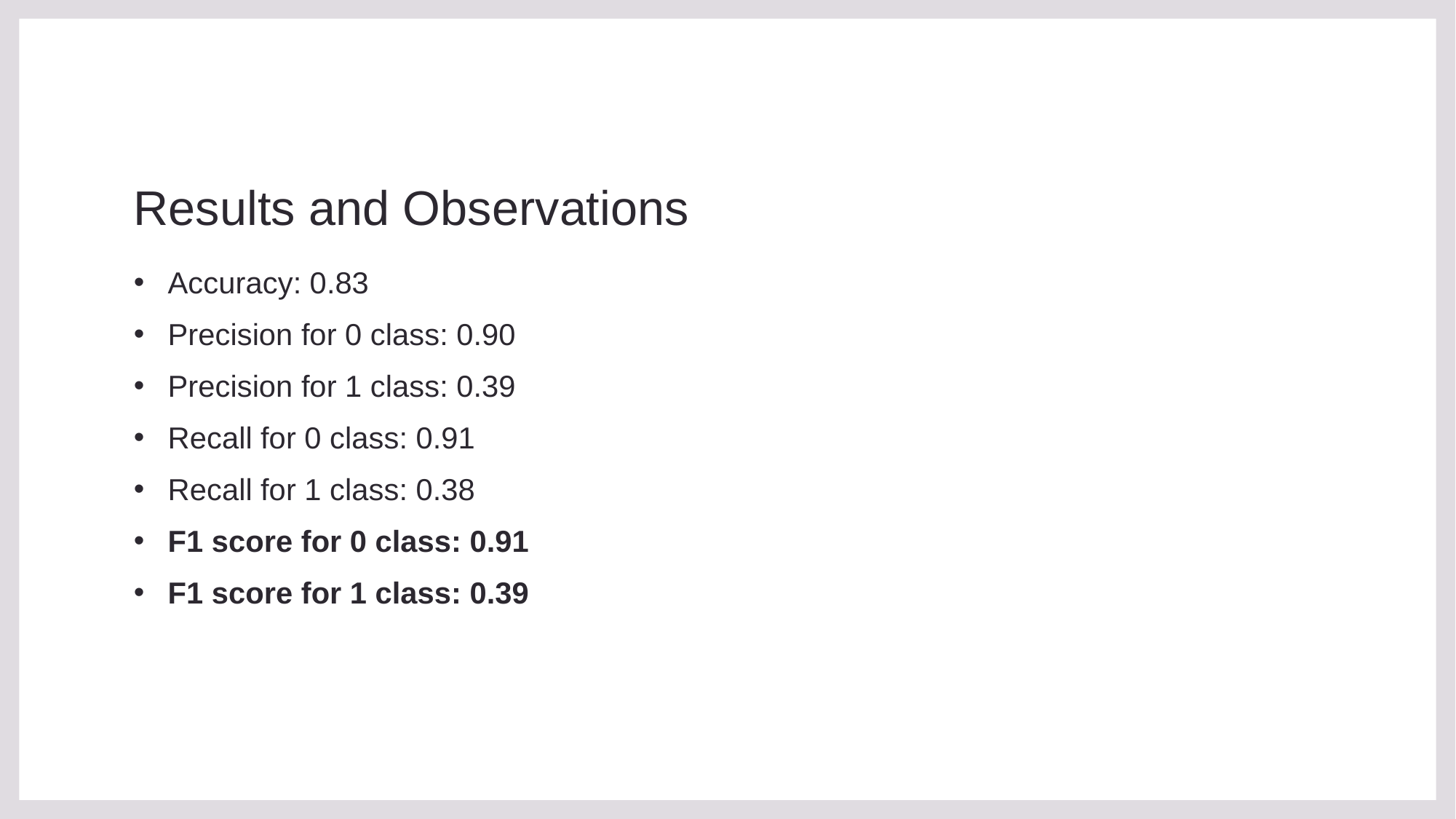

# Results and Observations
Accuracy: 0.83
Precision for 0 class: 0.90
Precision for 1 class: 0.39
Recall for 0 class: 0.91
Recall for 1 class: 0.38
F1 score for 0 class: 0.91
F1 score for 1 class: 0.39